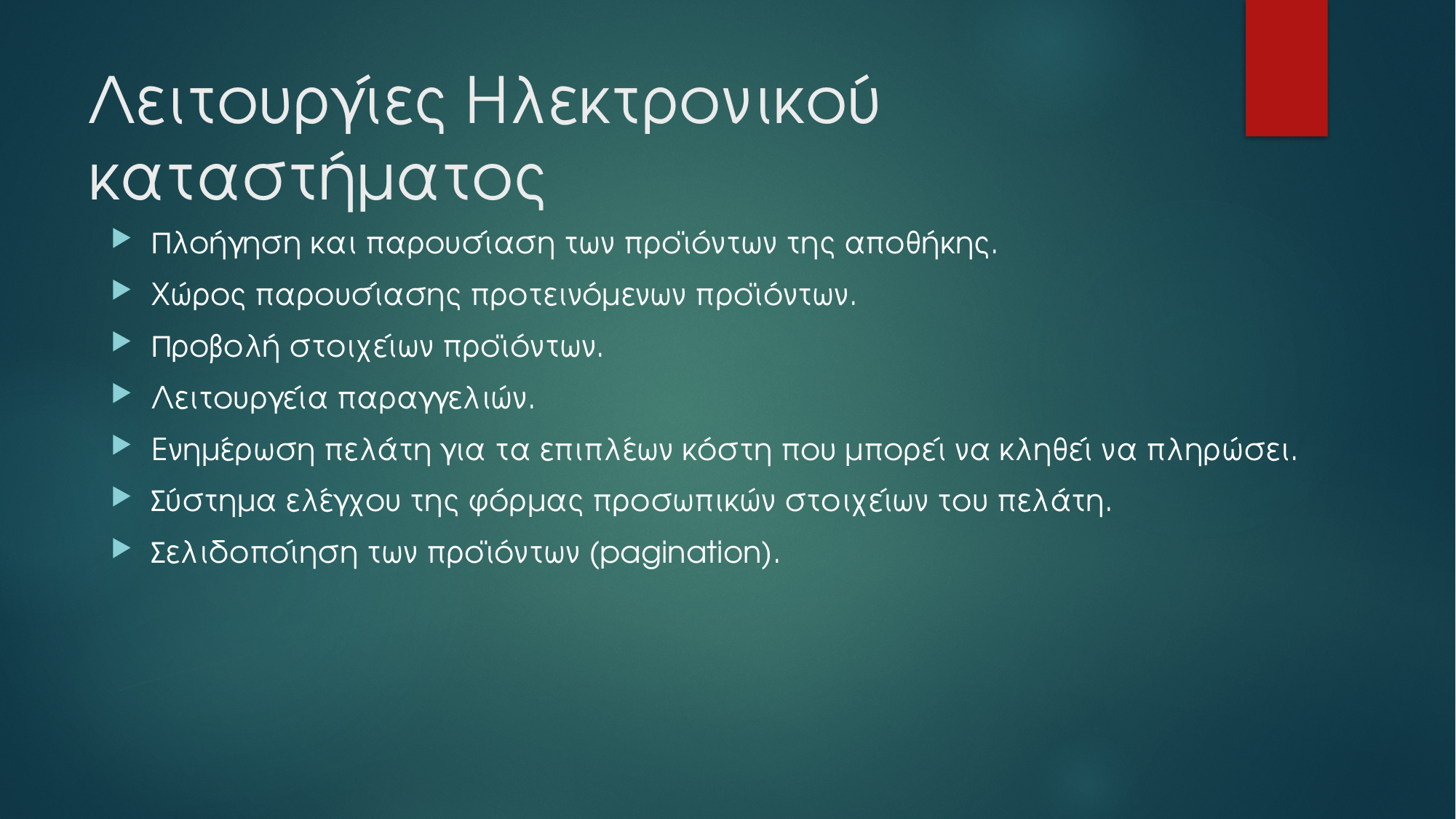

# Λειτουργίες Ηλεκτρονικού καταστήματος
Πλοήγηση και παρουσίαση των προϊόντων της αποθήκης.
Χώρος παρουσίασης προτεινόμενων προϊόντων.
Προβολή στοιχείων προϊόντων.
Λειτουργεία παραγγελιών.
Ενημέρωση πελάτη για τα επιπλέων κόστη που μπορεί να κληθεί να πληρώσει.
Σύστημα ελέγχου της φόρμας προσωπικών στοιχείων του πελάτη.
Σελιδοποίηση των προϊόντων (pagination).